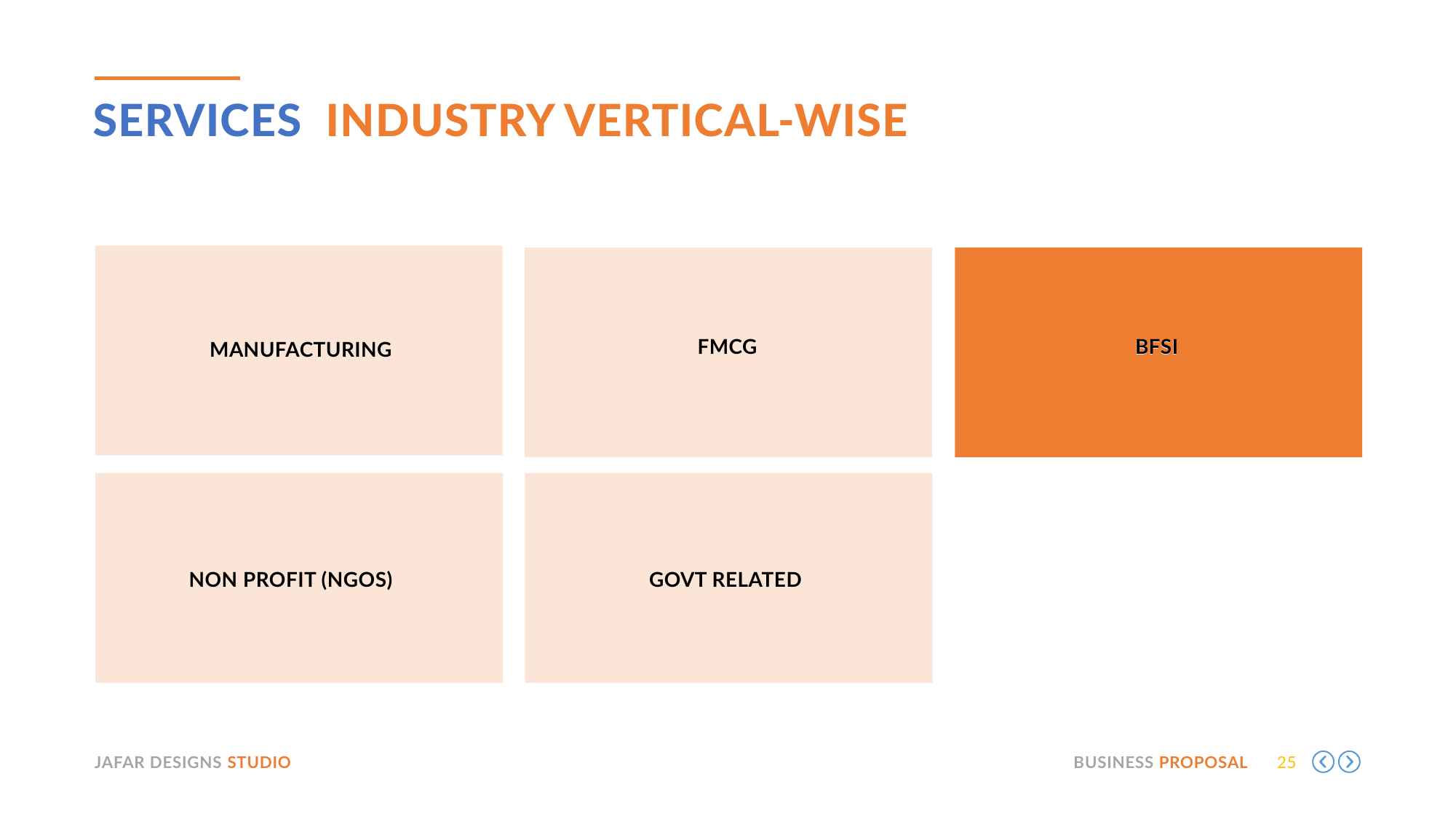

Services  Industry vertical-wise

FMCG
bfsi
BFSI
manufacturing

Non profit (NGOs)
Govt related